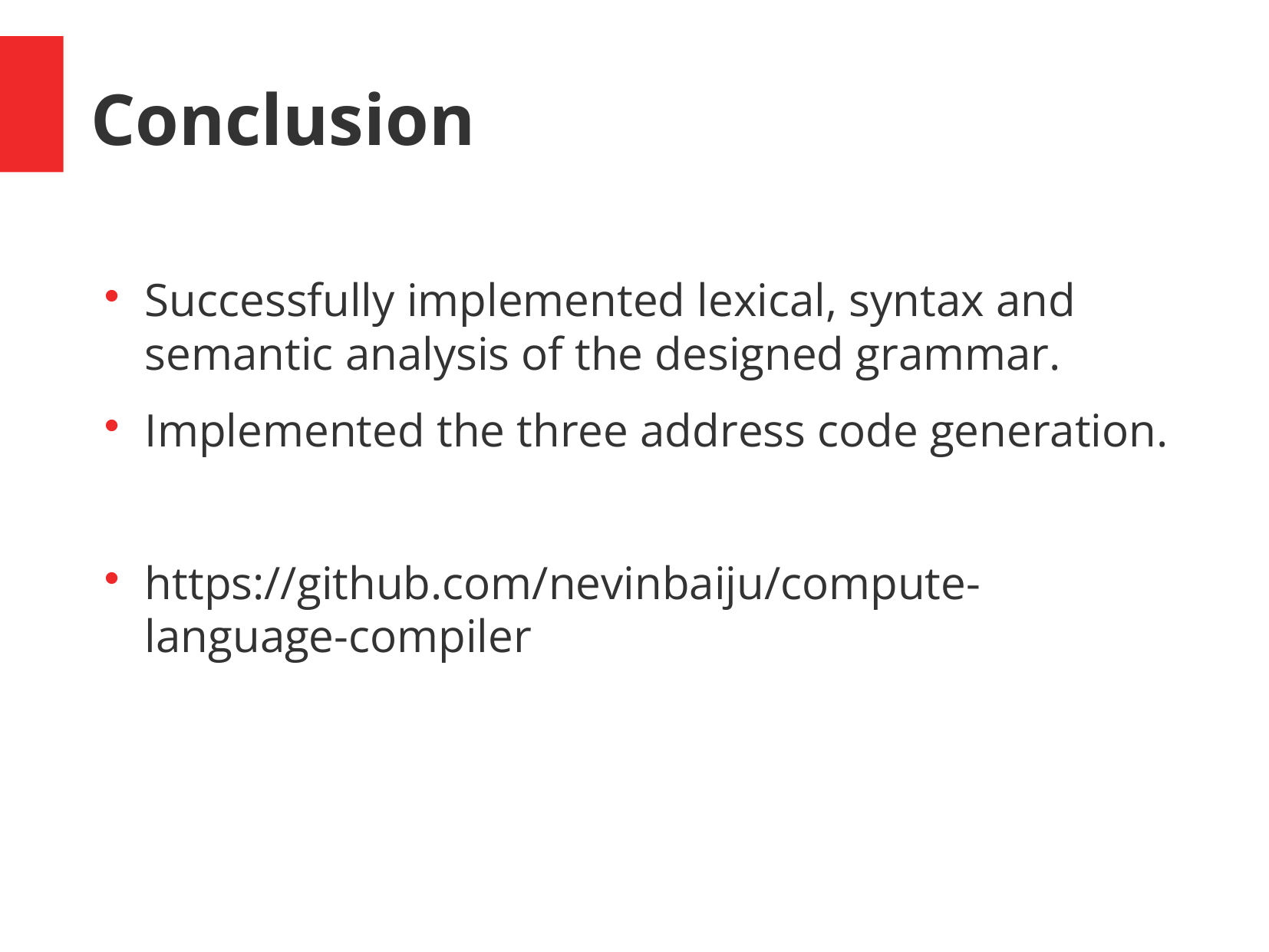

Conclusion
Successfully implemented lexical, syntax and semantic analysis of the designed grammar.
Implemented the three address code generation.

https://github.com/nevinbaiju/compute-language-compiler